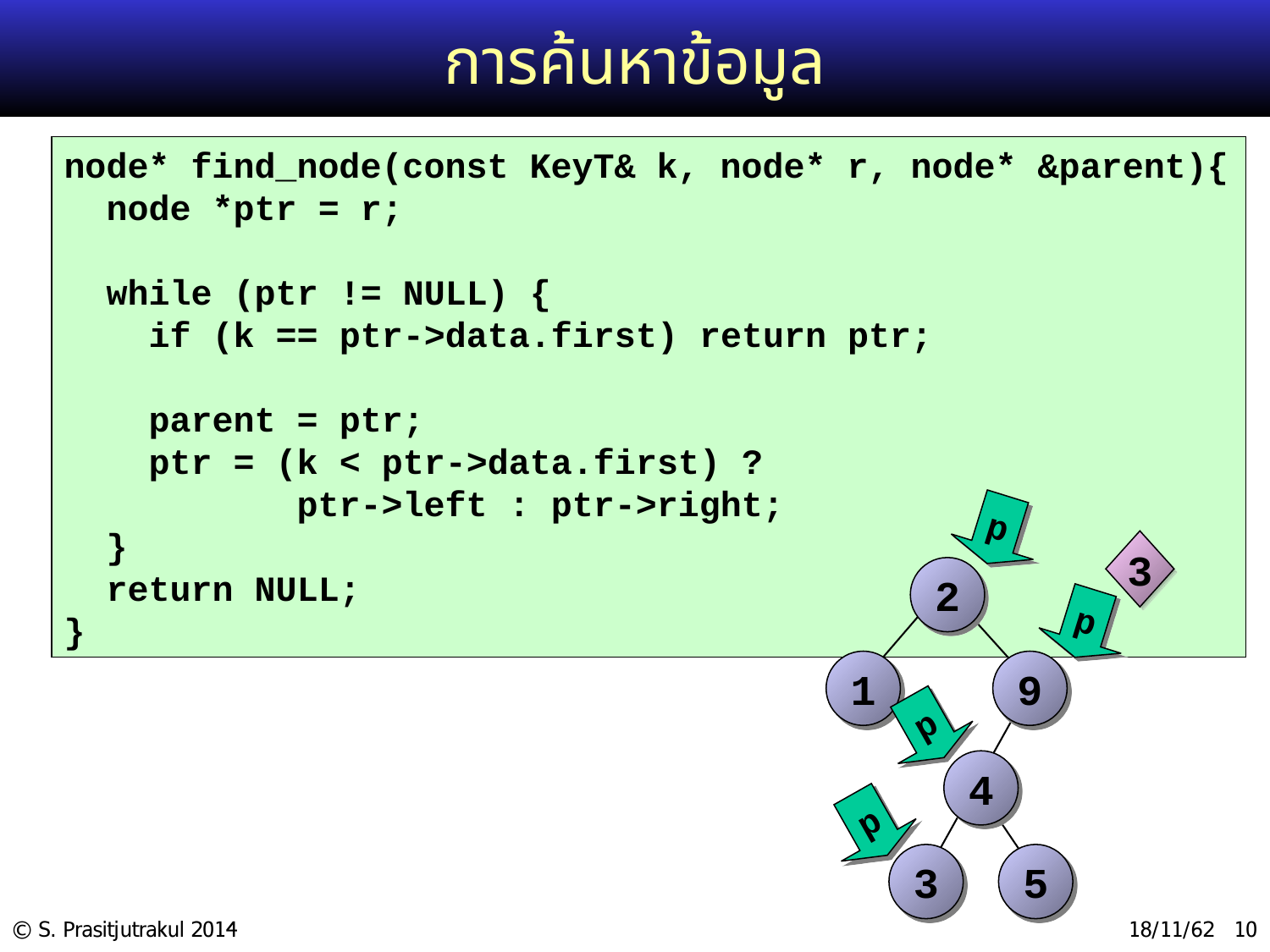

# การค้นหาข้อมูล
node* find_node(const KeyT& k, node* r, node* &parent){
  node *ptr = r;

  while (ptr != NULL) {
    if (k == ptr->data.first) return ptr;

    parent = ptr;
    ptr = (k < ptr->data.first) ?
           ptr->left : ptr->right;
  }
  return NULL;
}
p
3
2

1
9
4

3
5
p
p
p